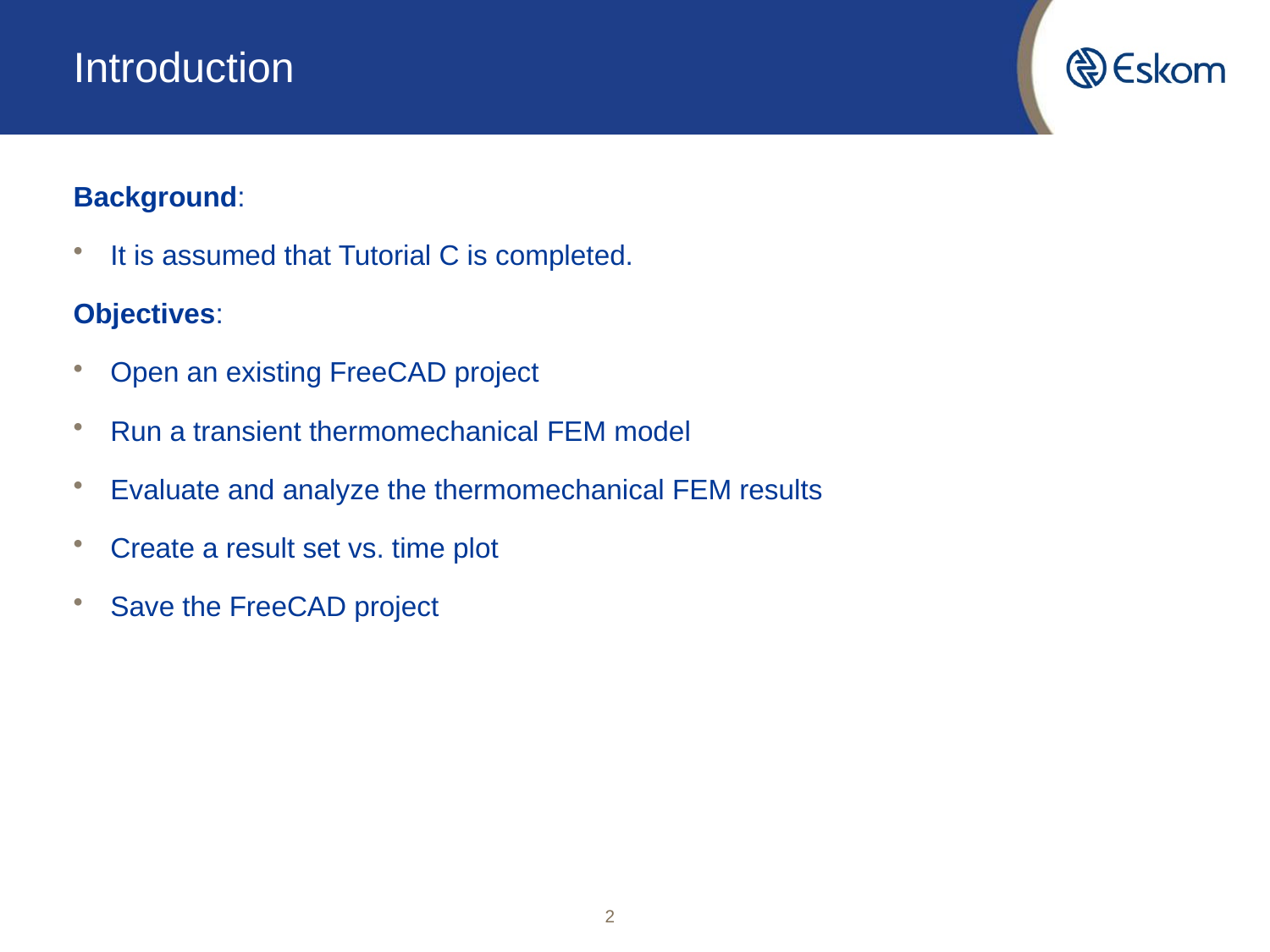

# Introduction
Background:
It is assumed that Tutorial C is completed.
Objectives:
Open an existing FreeCAD project
Run a transient thermomechanical FEM model
Evaluate and analyze the thermomechanical FEM results
Create a result set vs. time plot
Save the FreeCAD project
2